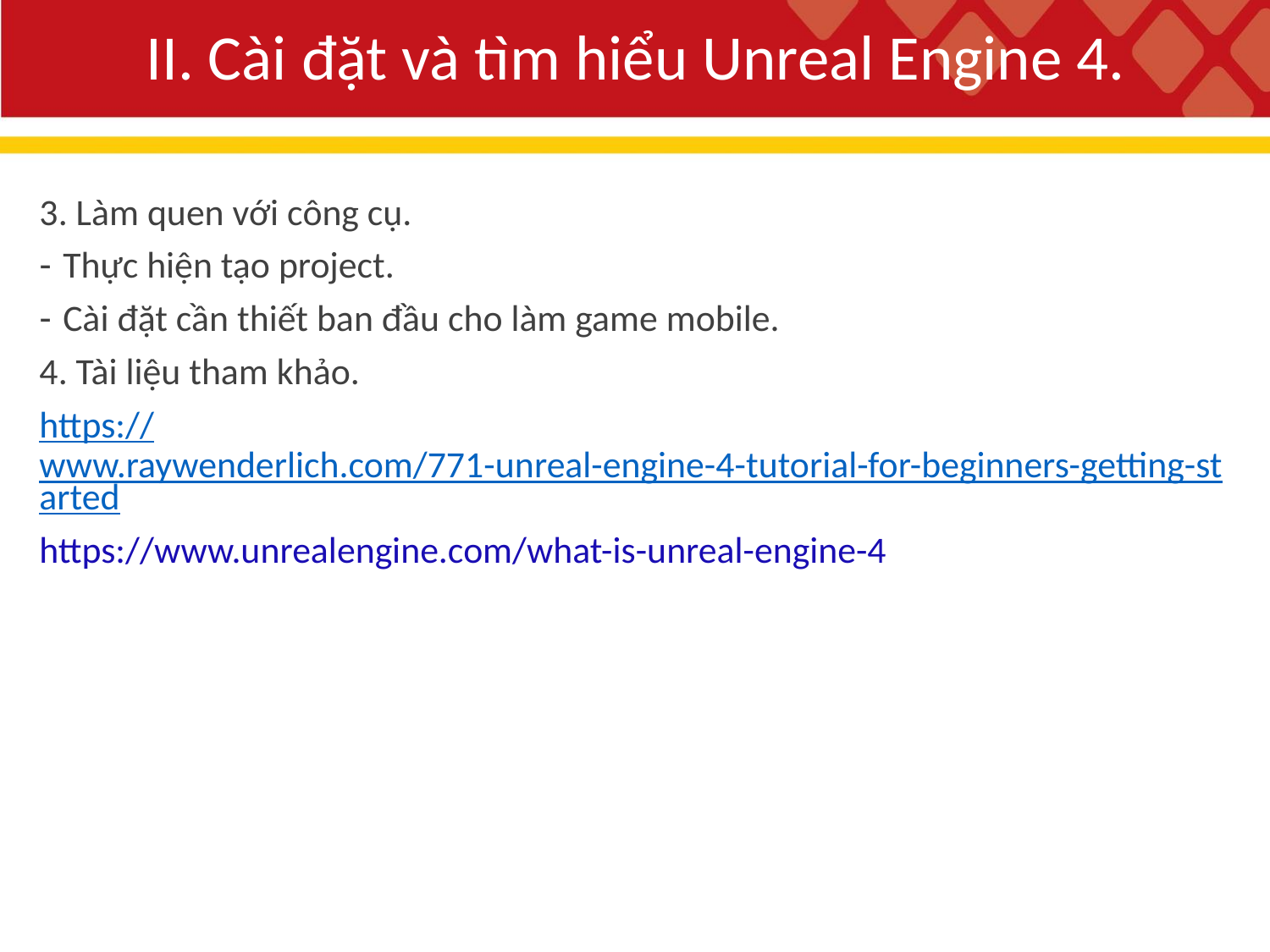

# II. Cài đặt và tìm hiểu Unreal Engine 4.
3. Làm quen với công cụ.
Thực hiện tạo project.
Cài đặt cần thiết ban đầu cho làm game mobile.
4. Tài liệu tham khảo.
https://www.raywenderlich.com/771-unreal-engine-4-tutorial-for-beginners-getting-started
https://www.unrealengine.com/what-is-unreal-engine-4